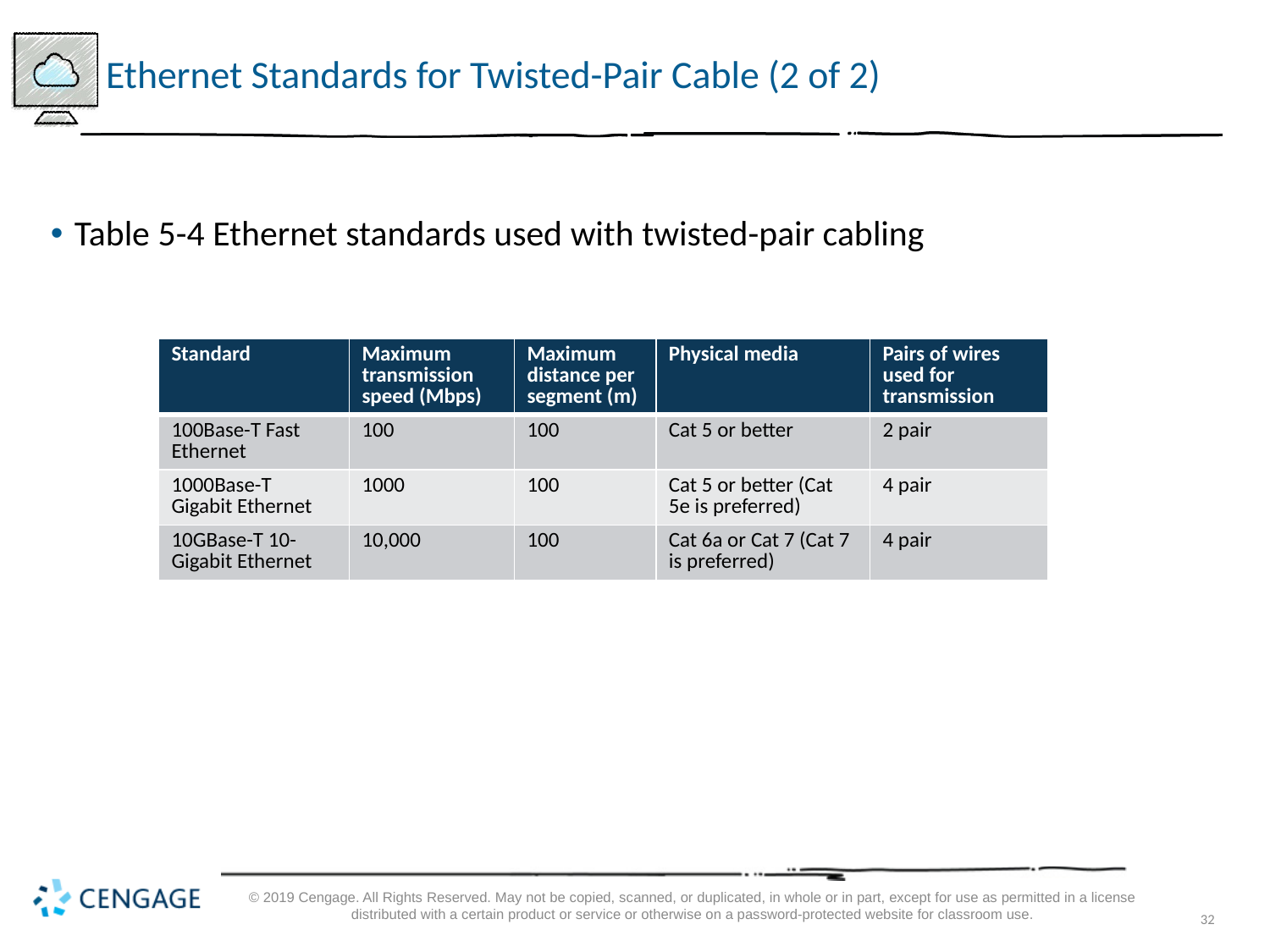

# Ethernet Standards for Twisted-Pair Cable (2 of 2)
Table 5-4 Ethernet standards used with twisted-pair cabling
| Standard | Maximum transmission speed (Mbps) | Maximum distance per segment (m) | Physical media | Pairs of wires used for transmission |
| --- | --- | --- | --- | --- |
| 100Base-T Fast Ethernet | 100 | 100 | Cat 5 or better | 2 pair |
| 1000Base-T Gigabit Ethernet | 1000 | 100 | Cat 5 or better (Cat 5e is preferred) | 4 pair |
| 10GBase-T 10-Gigabit Ethernet | 10,000 | 100 | Cat 6a or Cat 7 (Cat 7 is preferred) | 4 pair |
© 2019 Cengage. All Rights Reserved. May not be copied, scanned, or duplicated, in whole or in part, except for use as permitted in a license distributed with a certain product or service or otherwise on a password-protected website for classroom use.